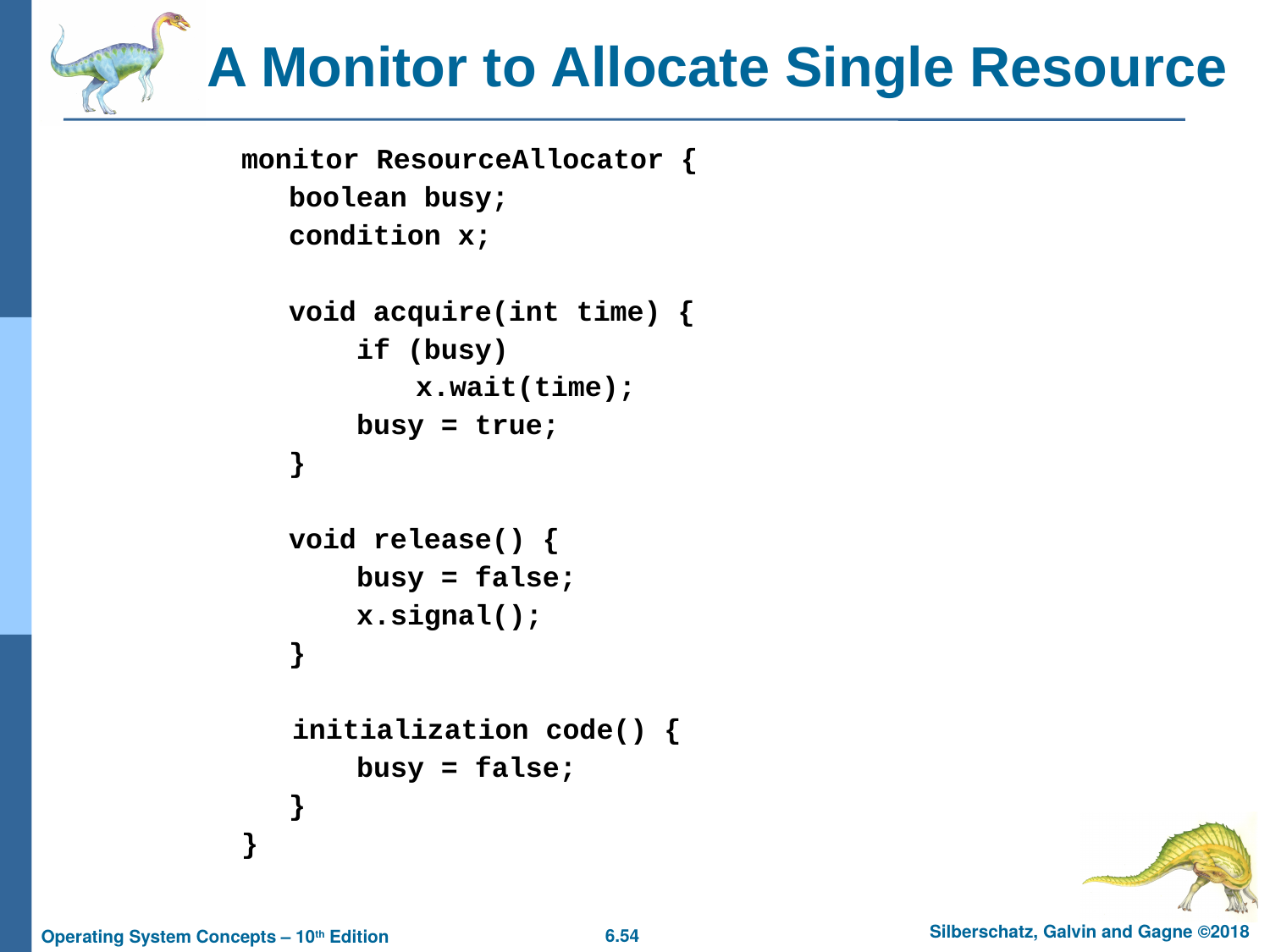

# A Monitor to Allocate Single Resource
monitor ResourceAllocator {
	boolean busy;
	condition x;

	void acquire(int time) {
	    if (busy)
		x.wait(time);
	    busy = true;
	}

	void release() {
	    busy = false;
	    x.signal();
	}

   initialization code() {
	    busy = false;
	}
}